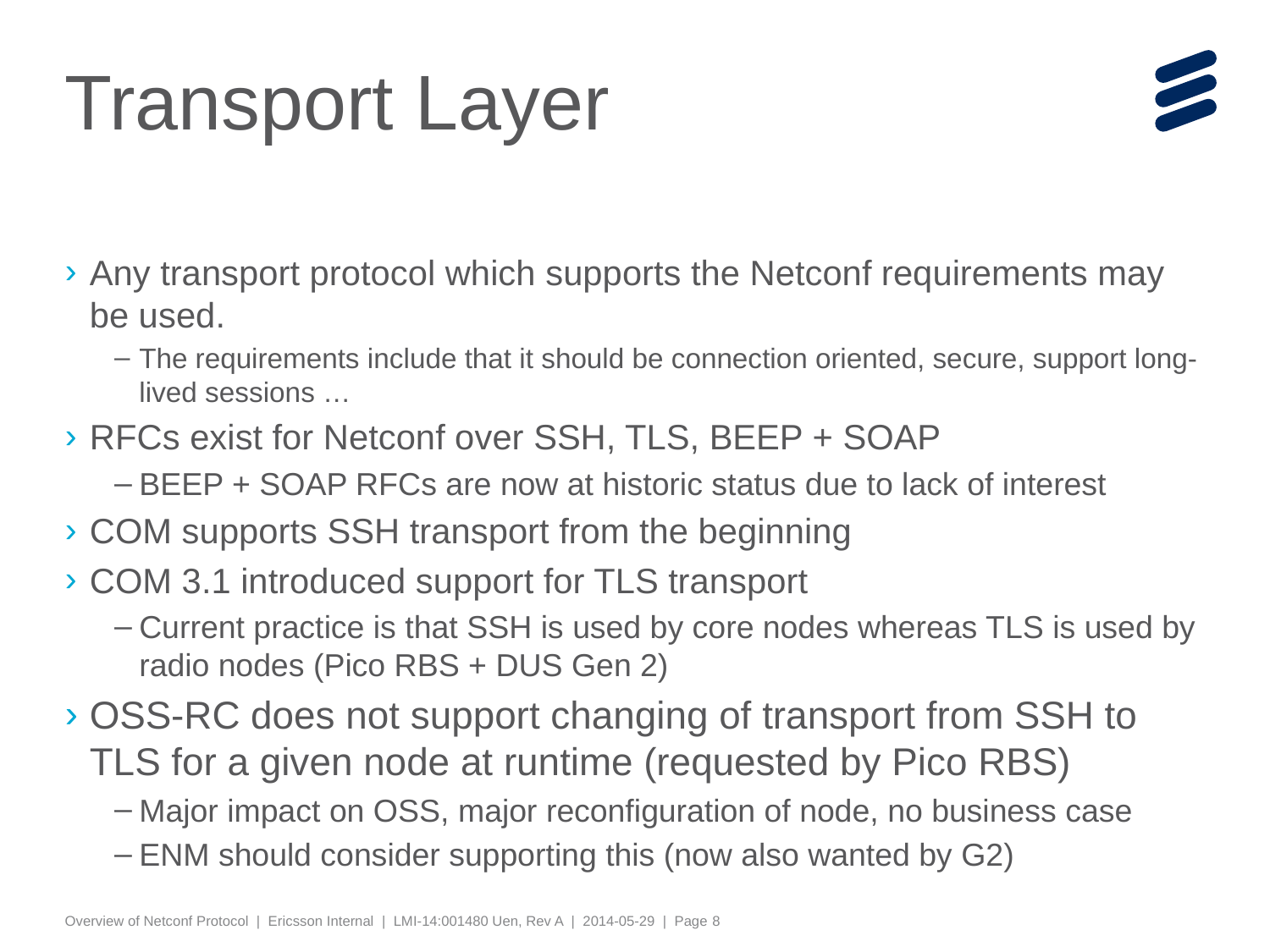

# Transport Layer
Any transport protocol which supports the Netconf requirements may be used.
The requirements include that it should be connection oriented, secure, support long-lived sessions …
RFCs exist for Netconf over SSH, TLS, BEEP + SOAP
BEEP + SOAP RFCs are now at historic status due to lack of interest
COM supports SSH transport from the beginning
COM 3.1 introduced support for TLS transport
Current practice is that SSH is used by core nodes whereas TLS is used by radio nodes (Pico RBS + DUS Gen 2)
OSS-RC does not support changing of transport from SSH to TLS for a given node at runtime (requested by Pico RBS)
Major impact on OSS, major reconfiguration of node, no business case
ENM should consider supporting this (now also wanted by G2)